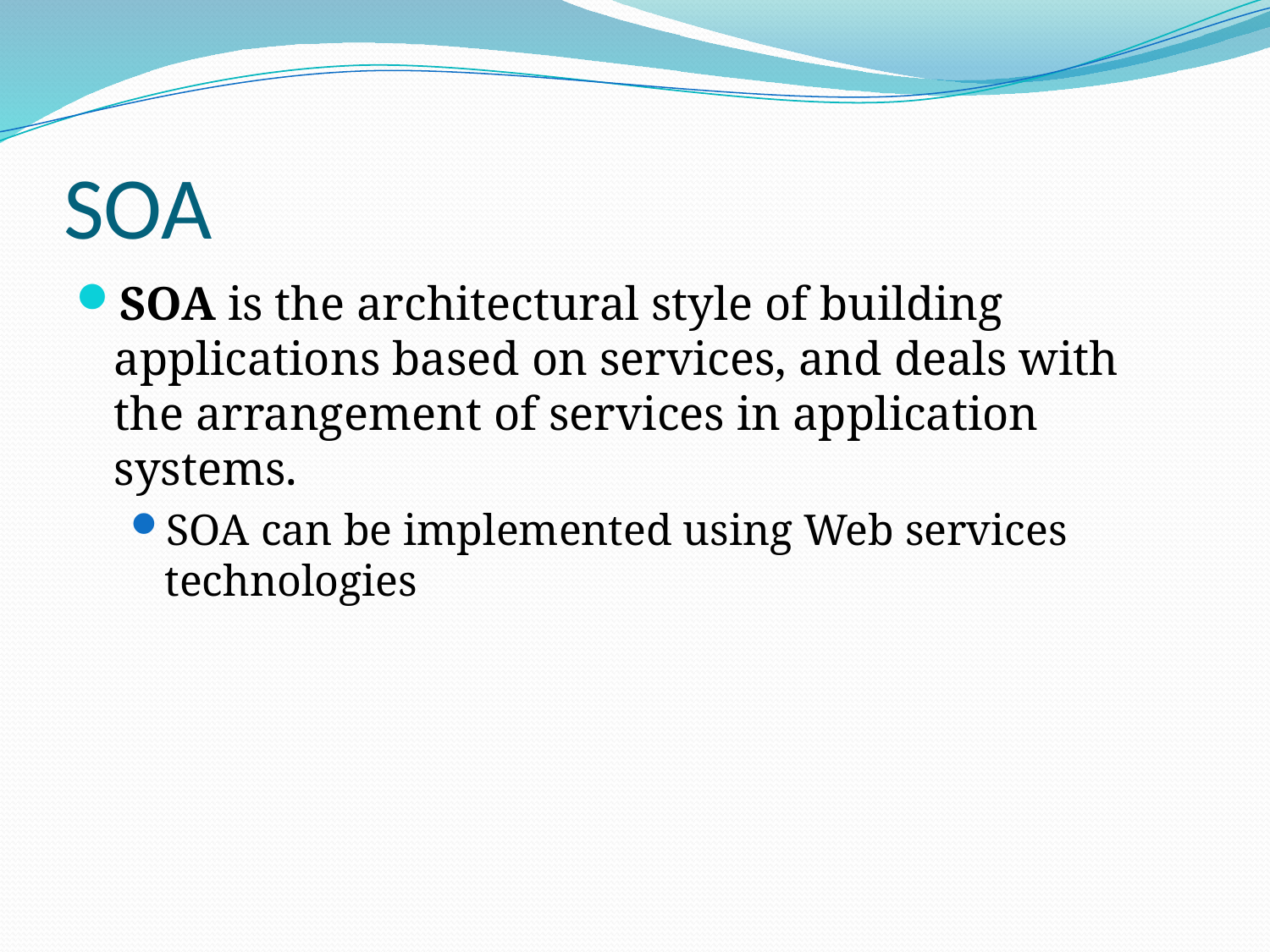

# SOA
SOA is the architectural style of building applications based on services, and deals with the arrangement of services in application systems.
SOA can be implemented using Web services technologies